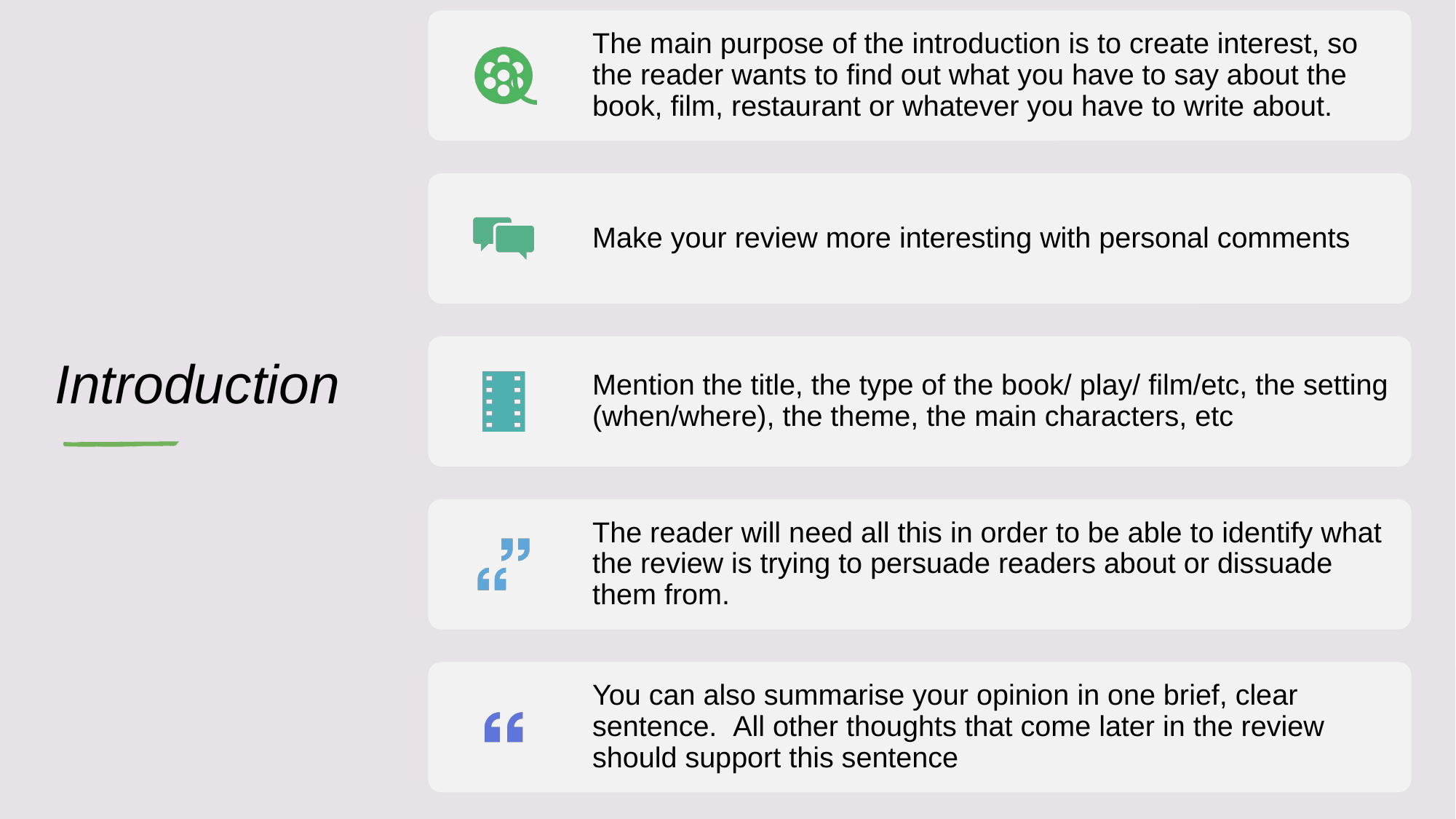

The main purpose of the introduction is to create interest, so the reader wants to find out what you have to say about the book, film, restaurant or whatever you have to write about.
Make your review more interesting with personal comments
Mention the title, the type of the book/ play/ film/etc, the setting (when/where), the theme, the main characters, etc
The reader will need all this in order to be able to identify what the review is trying to persuade readers about or dissuade them from.
You can also summarise your opinion in one brief, clear sentence.  All other thoughts that come later in the review should support this sentence
# Introduction